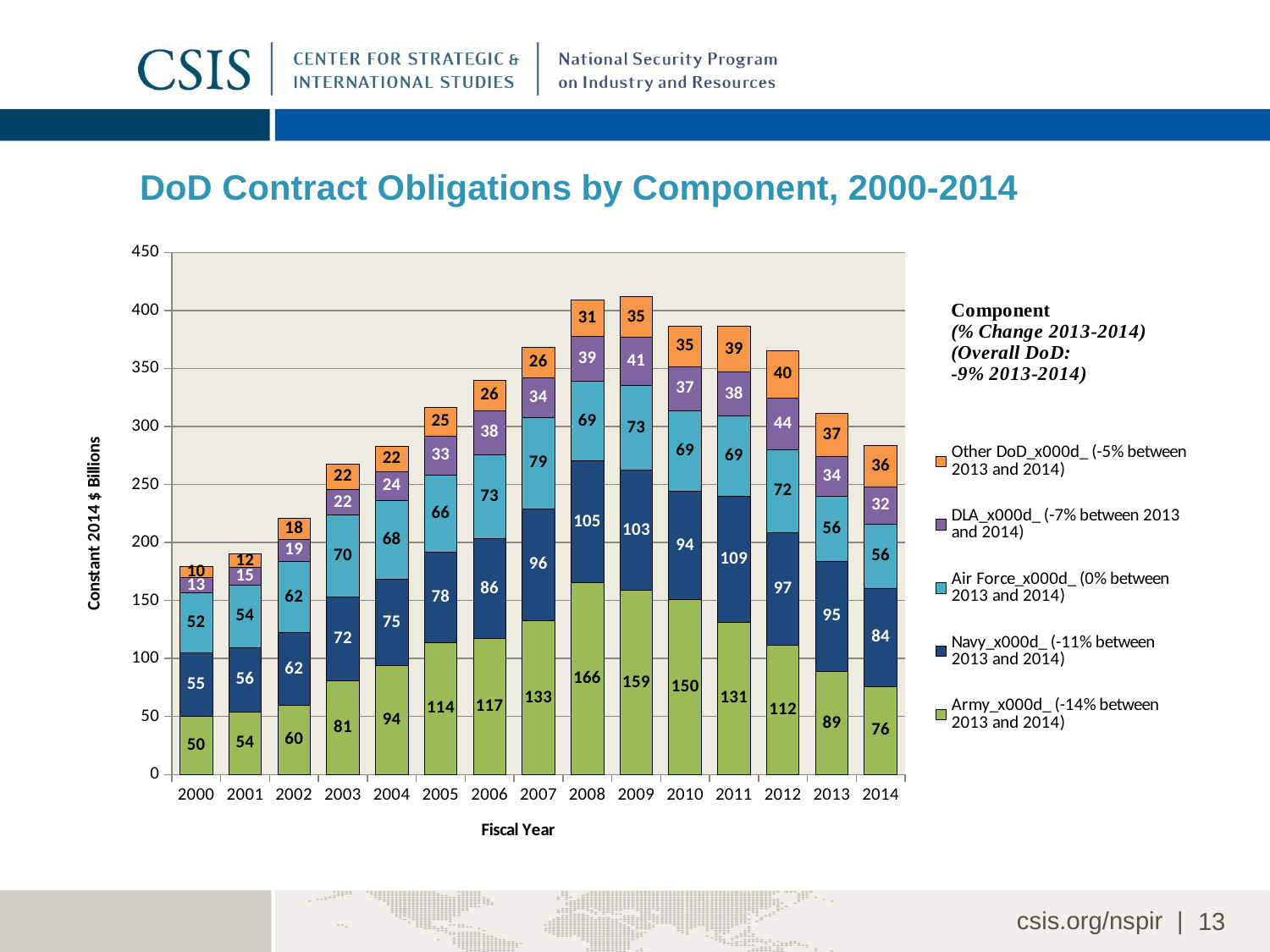

# DoD Contract Obligations by Component, 2000-2014

### Chart

| Category | Army_x000d_ (-14% between 2013 and 2014) | Navy_x000d_ (-11% between 2013 and 2014) | Air Force_x000d_ (0% between 2013 and 2014) | DLA_x000d_ (-7% between 2013 and 2014) | Other DoD_x000d_ (-5% between 2013 and 2014) |
|---|---|---|---|---|---|
| 2000 | 49.913164101468944 | 54.961144310488024 | 51.53272565498683 | 13.011261532564296 | 9.95648491249247 |
| 2001 | 53.58534409185442 | 55.82747424086752 | 53.77356102731244 | 15.113149221821176 | 12.123896756033421 |
| 2002 | 59.96522896547163 | 62.186221047966406 | 61.67806640329328 | 18.97890700291076 | 17.99100840496665 |
| 2003 | 81.06808299840438 | 72.0472727952638 | 70.3134702946011 | 22.369970268537404 | 21.82381051911806 |
| 2004 | 93.67426771812849 | 74.97953100624844 | 67.88785981125389 | 24.190931155269848 | 22.48557377811932 |
| 2005 | 113.87473874345756 | 78.1304429546744 | 66.24653600773175 | 33.28292279297672 | 24.93901041822223 |
| 2006 | 116.92816152653677 | 86.33956203367114 | 72.62624673895168 | 37.62817234051086 | 26.24072302663226 |
| 2007 | 132.60465956081705 | 96.27074163841857 | 78.83009439615718 | 34.32786853945153 | 26.321654831291557 |
| 2008 | 165.5720583494988 | 104.54589845831708 | 69.00407495549244 | 38.73853481108777 | 31.2324626643138 |
| 2009 | 158.69974521103458 | 103.39637576393507 | 73.36092095303357 | 41.11780124771822 | 35.35685019891015 |
| 2010 | 150.4639298467059 | 93.91464475440698 | 69.42695740234886 | 37.383288243715036 | 35.38904139106441 |
| 2011 | 131.20454295544482 | 108.98113119832715 | 68.70944582893172 | 37.919713394990524 | 39.23596774300217 |
| 2012 | 111.72248867343966 | 96.6853935146142 | 71.84748254996569 | 44.42427276489472 | 40.342687015230716 |
| 2013 | 88.68367934463946 | 95.03040668974027 | 56.02377584651226 | 34.31918342925602 | 37.21334206804149 |
| 2014 | 75.86780997439999 | 84.24416452476 | 55.796482960752 | 31.931039572845002 | 35.538188463610304 |
13